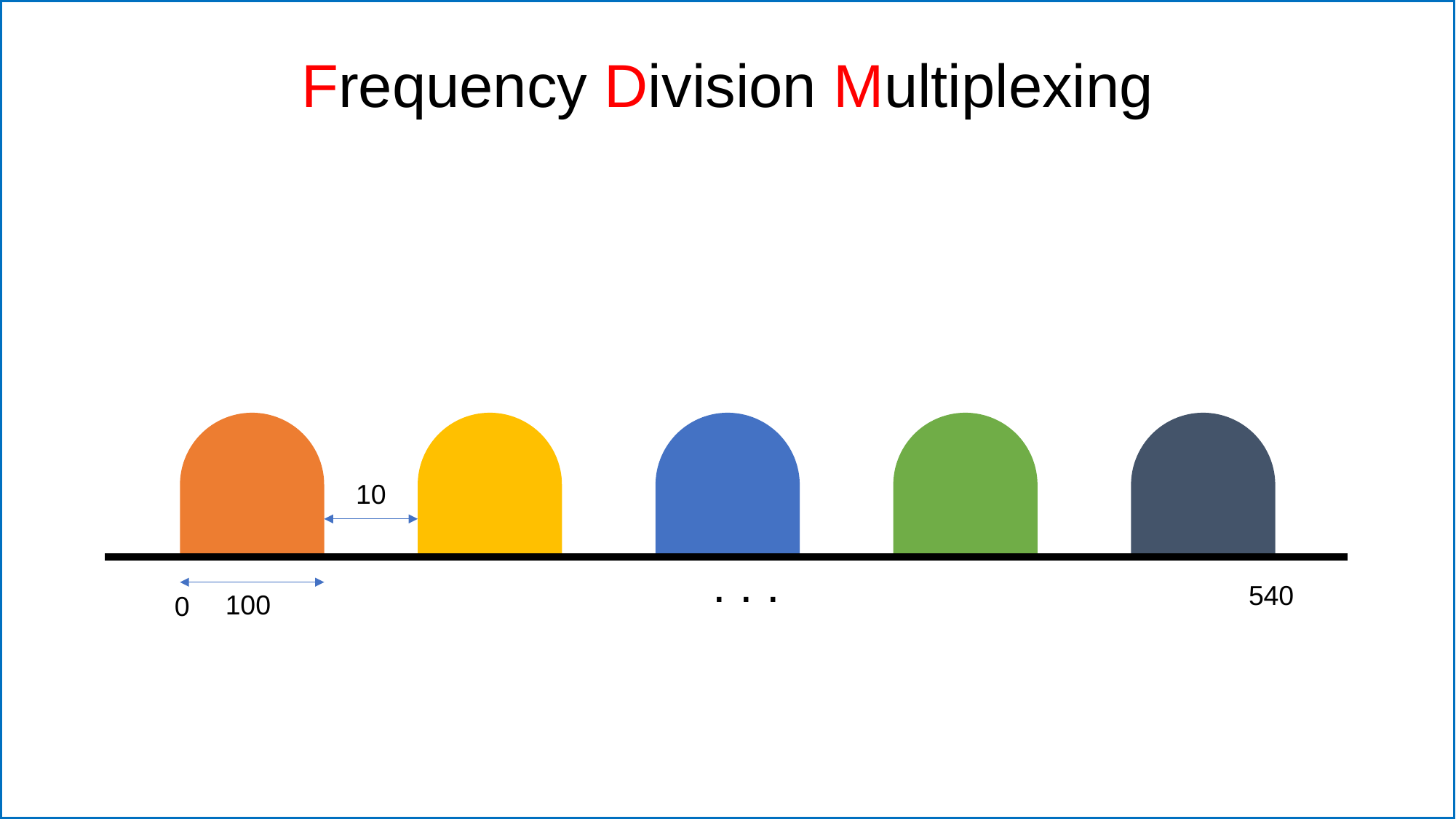

Frequency Division Multiplexing

10
. . .
540
100
0